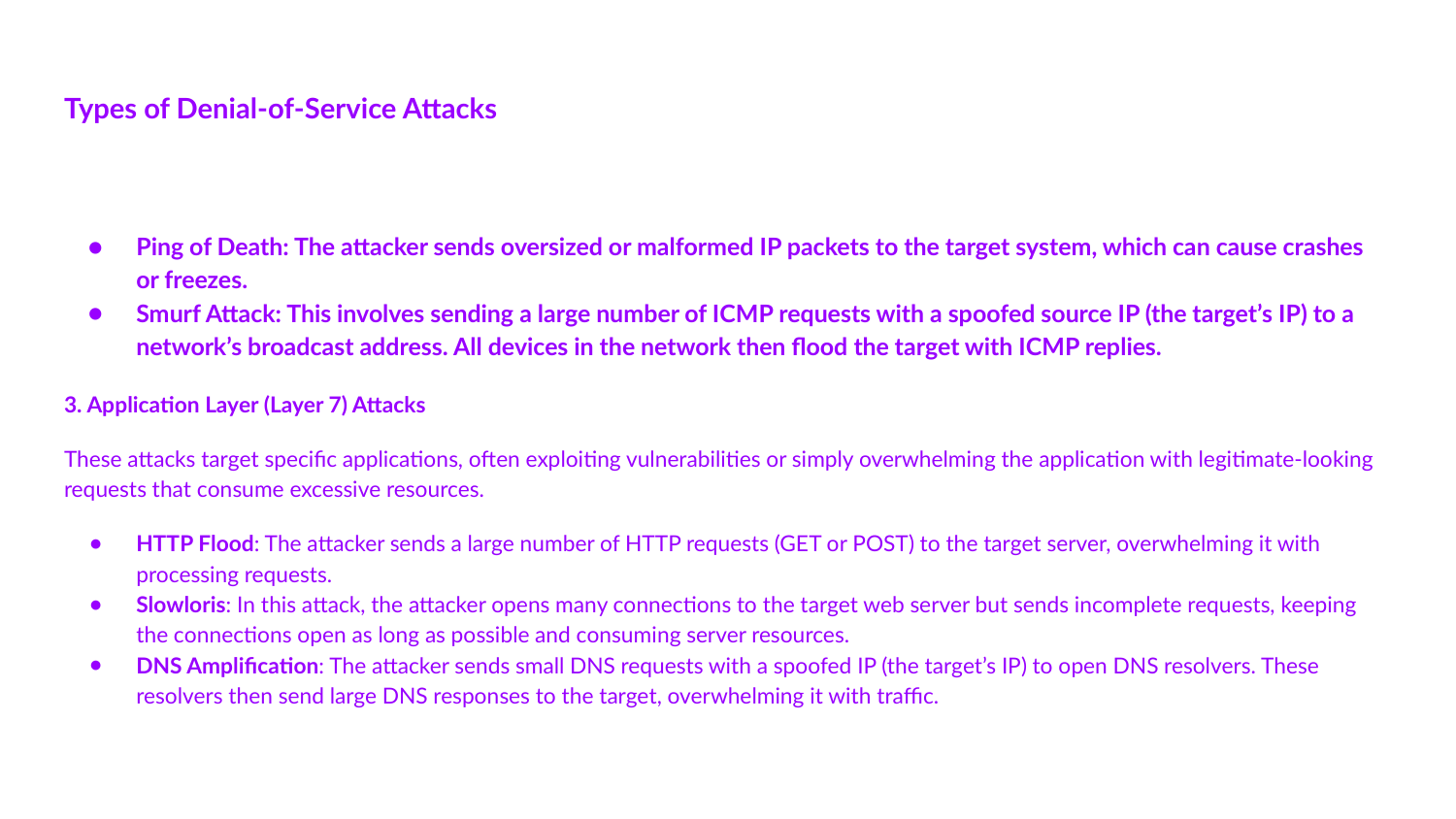

# Types of Denial-of-Service Attacks

Ping of Death: The attacker sends oversized or malformed IP packets to the target system, which can cause crashes or freezes.
Smurf Attack: This involves sending a large number of ICMP requests with a spoofed source IP (the target’s IP) to a network’s broadcast address. All devices in the network then flood the target with ICMP replies.
3. Application Layer (Layer 7) Attacks
These attacks target specific applications, often exploiting vulnerabilities or simply overwhelming the application with legitimate-looking requests that consume excessive resources.
HTTP Flood: The attacker sends a large number of HTTP requests (GET or POST) to the target server, overwhelming it with processing requests.
Slowloris: In this attack, the attacker opens many connections to the target web server but sends incomplete requests, keeping the connections open as long as possible and consuming server resources.
DNS Amplification: The attacker sends small DNS requests with a spoofed IP (the target’s IP) to open DNS resolvers. These resolvers then send large DNS responses to the target, overwhelming it with traffic.